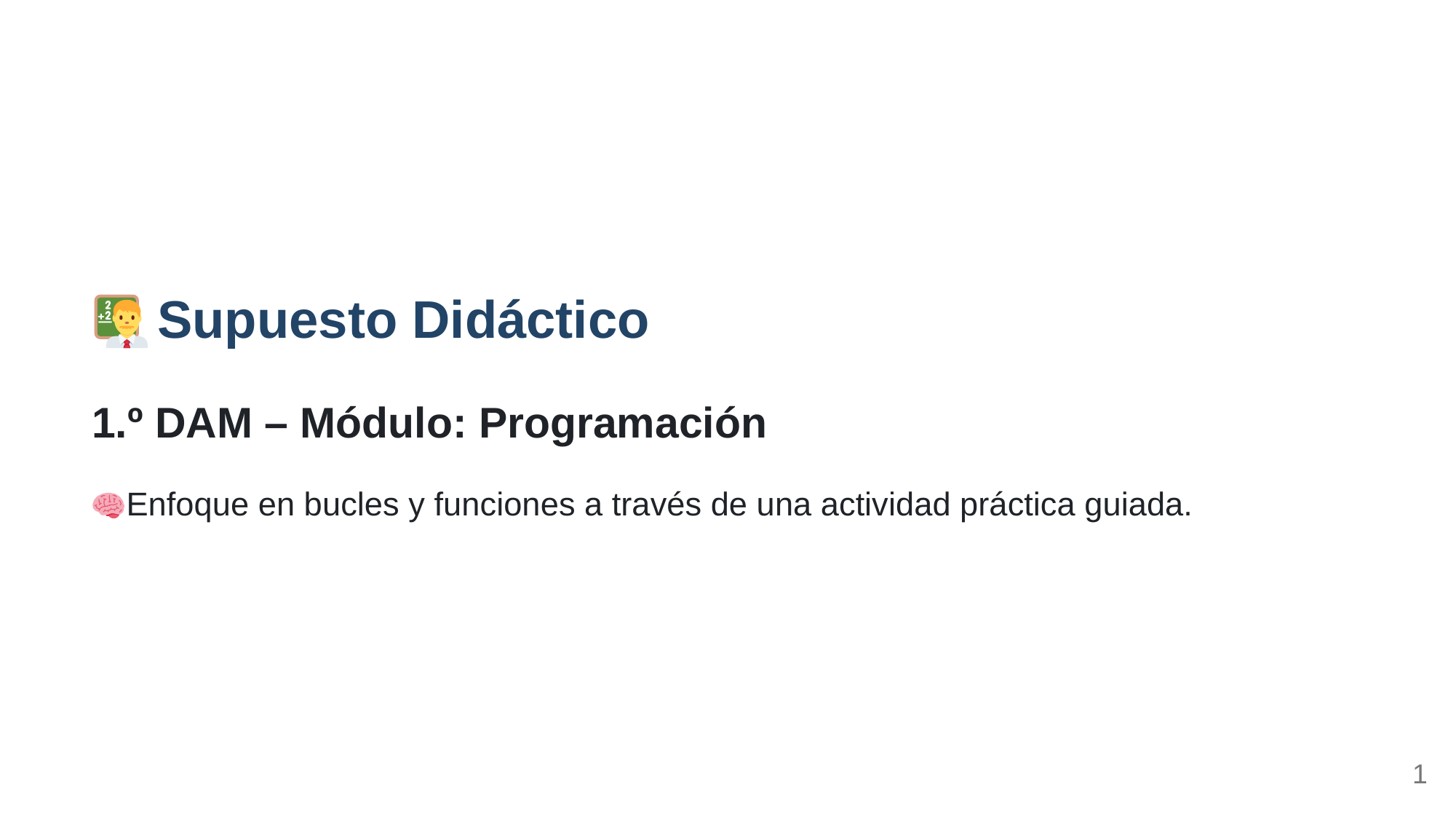

Supuesto Didáctico

1.º DAM – Módulo: Programación
 Enfoque en bucles y funciones a través de una actividad práctica guiada.

1